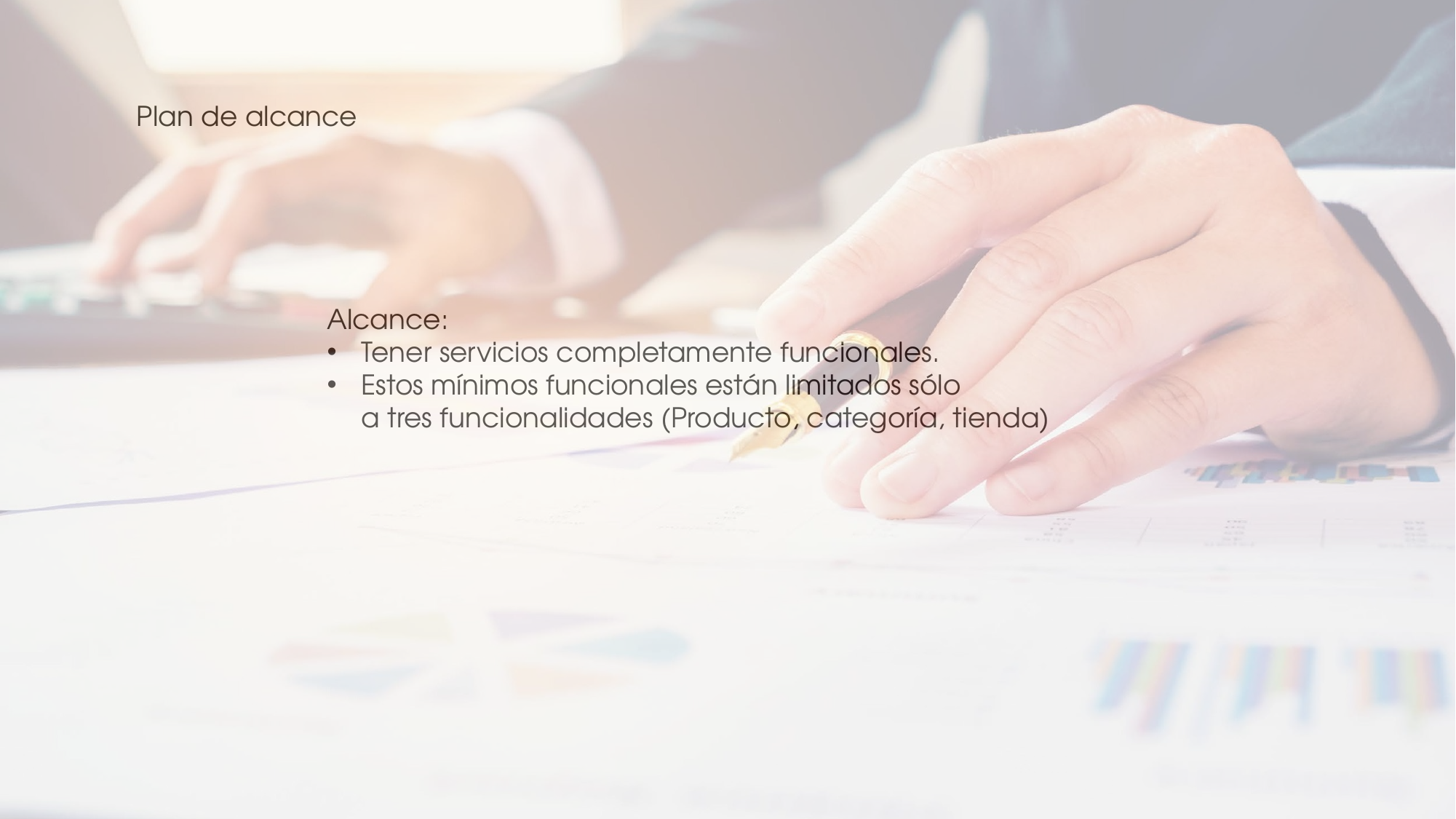

Plan de alcance
Alcance:
Tener servicios completamente funcionales.
Estos mínimos funcionales están limitados sólo
a tres funcionalidades (Producto, categoría, tienda)